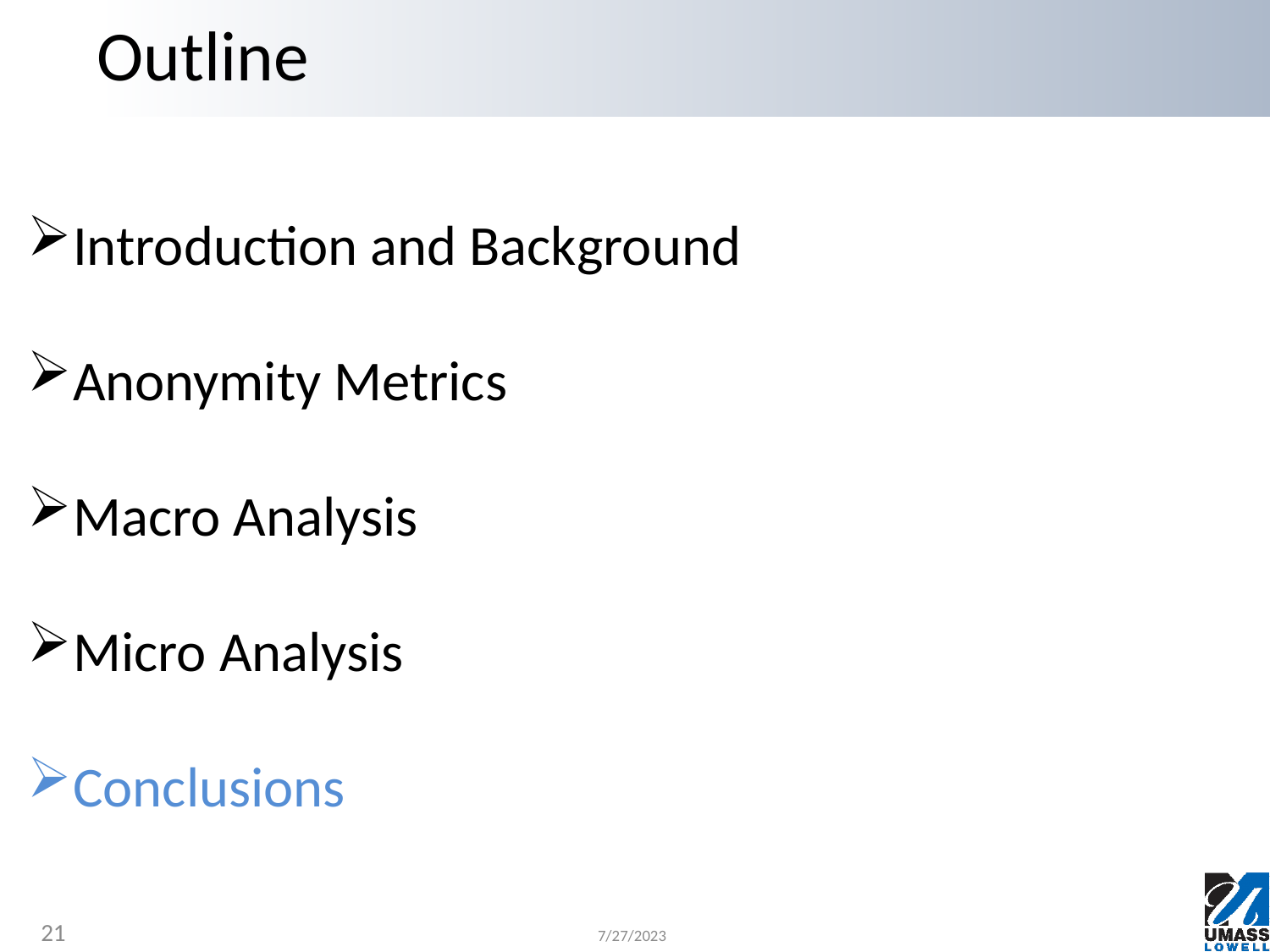

# Outline
Introduction and Background
Anonymity Metrics
Macro Analysis
Micro Analysis
Conclusions
21
7/27/2023